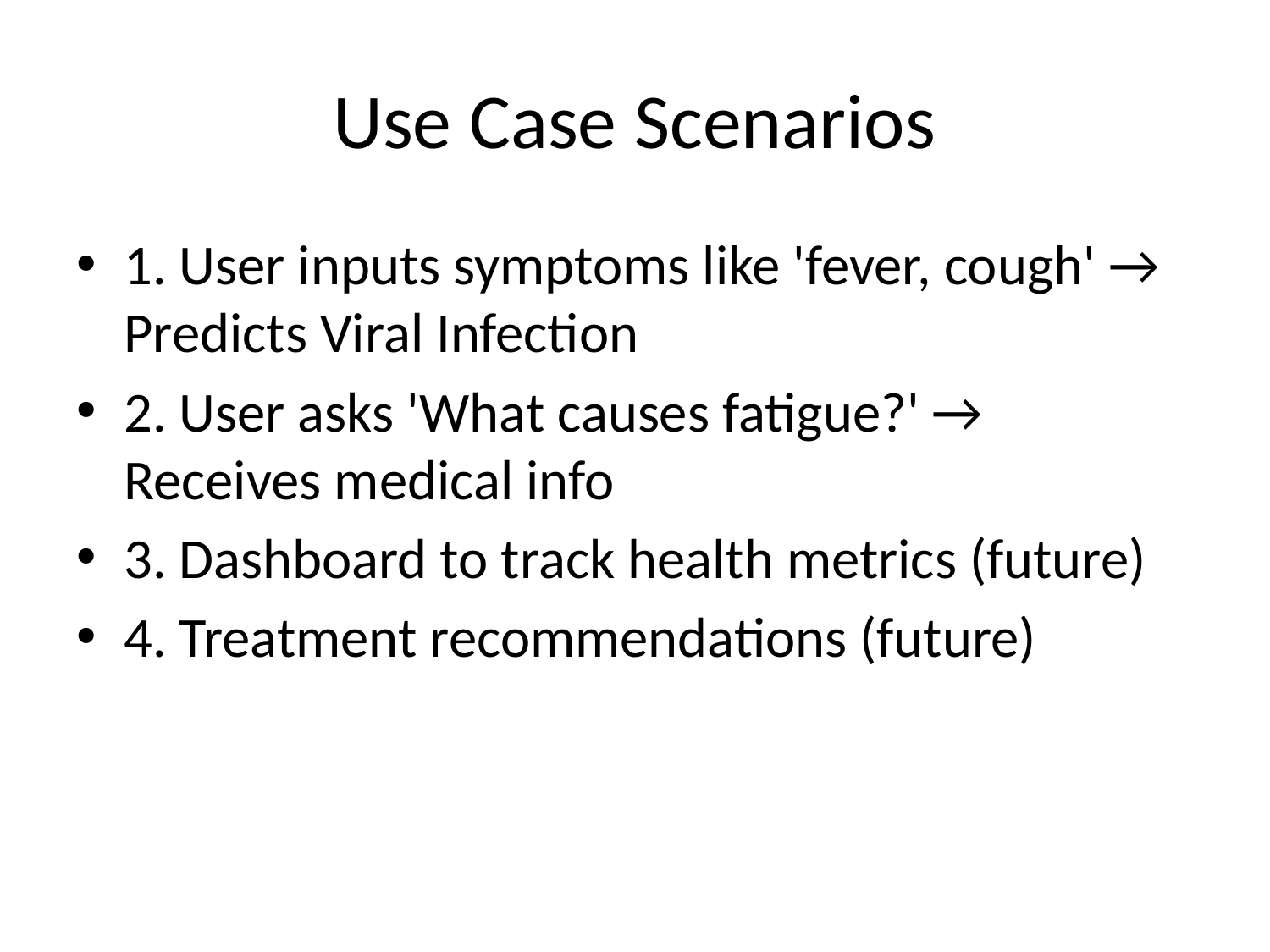

# Use Case Scenarios
1. User inputs symptoms like 'fever, cough' → Predicts Viral Infection
2. User asks 'What causes fatigue?' → Receives medical info
3. Dashboard to track health metrics (future)
4. Treatment recommendations (future)